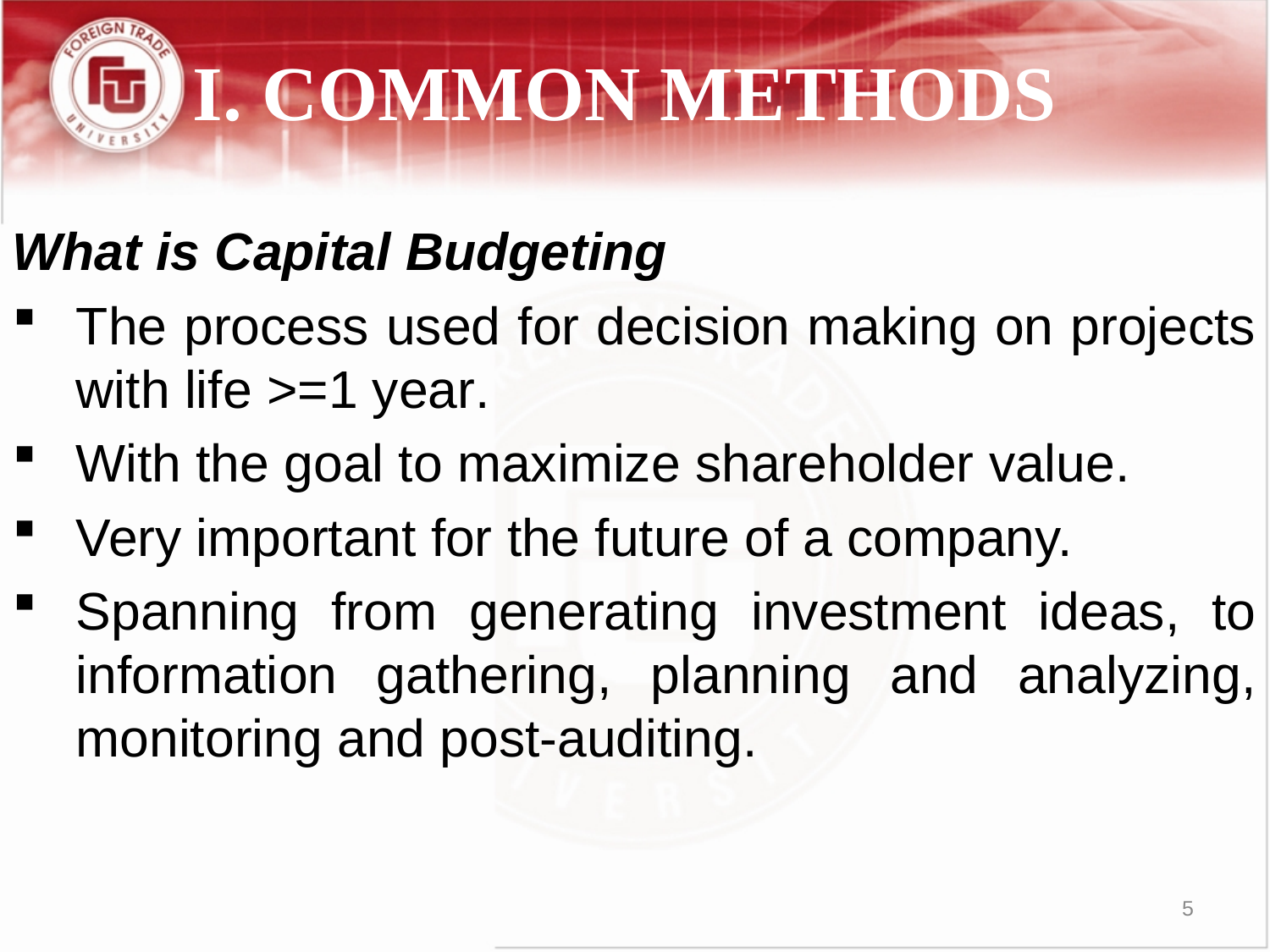

I. COMMON METHODS
What is Capital Budgeting
The process used for decision making on projects with life >=1 year.
With the goal to maximize shareholder value.
Very important for the future of a company.
Spanning from generating investment ideas, to information gathering, planning and analyzing, monitoring and post-auditing.

5